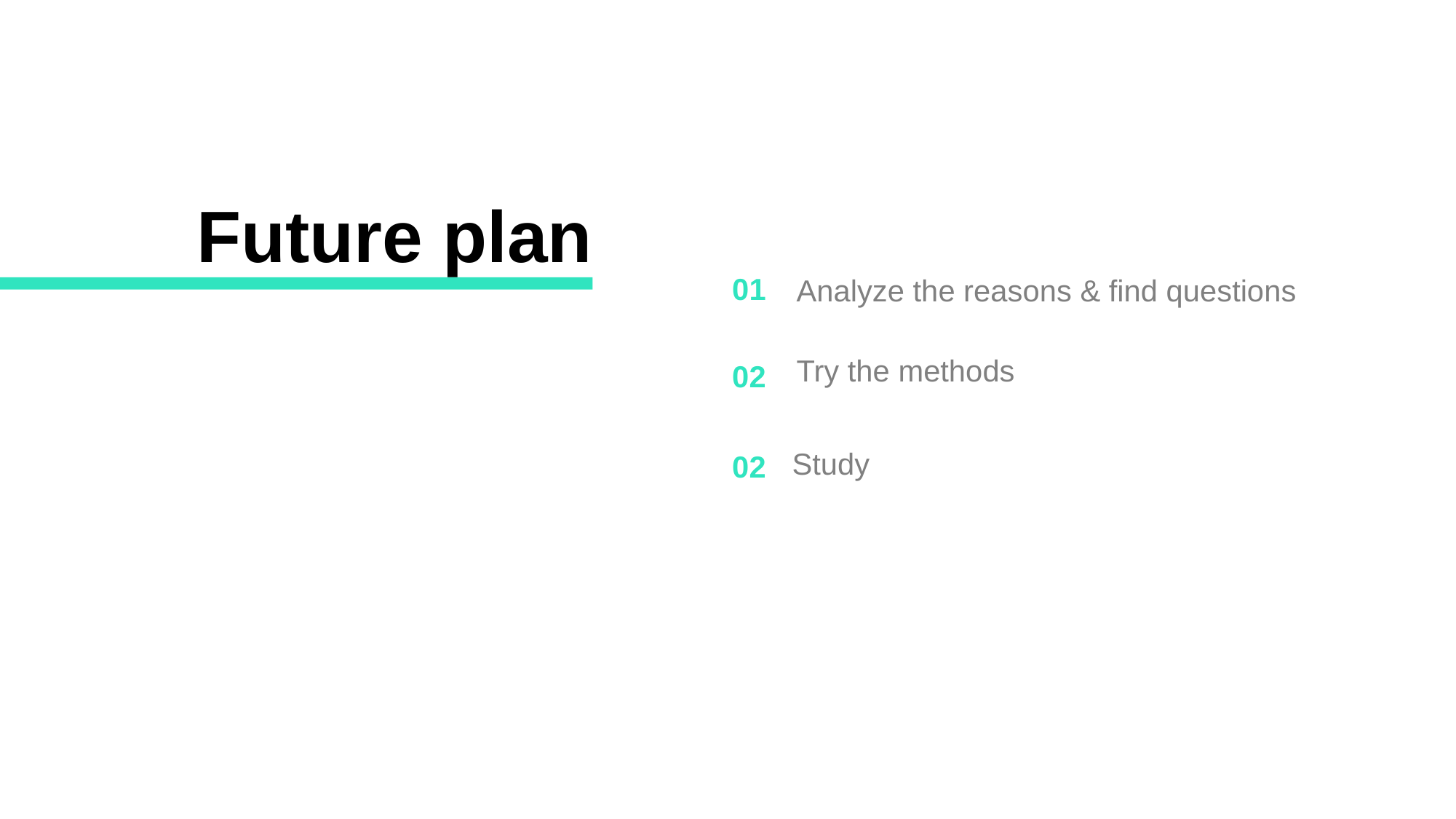

Future plan
Analyze the reasons & find questions
01

Try the methods
02
Study
02